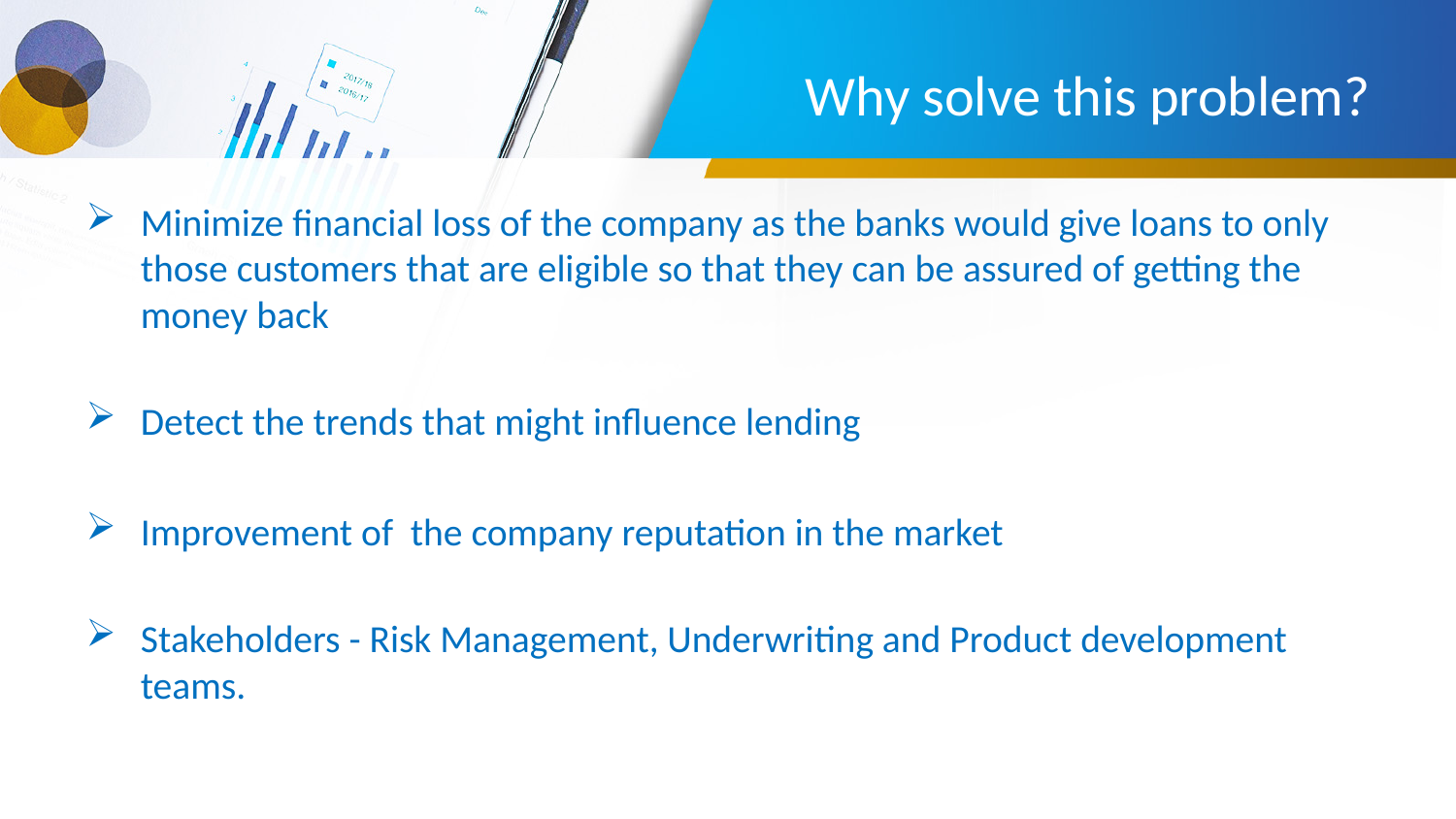

# Why solve this problem?
Minimize financial loss of the company as the banks would give loans to only those customers that are eligible so that they can be assured of getting the money back

Detect the trends that might influence lending

Improvement of  the company reputation in the market

Stakeholders - Risk Management, Underwriting and Product development teams.